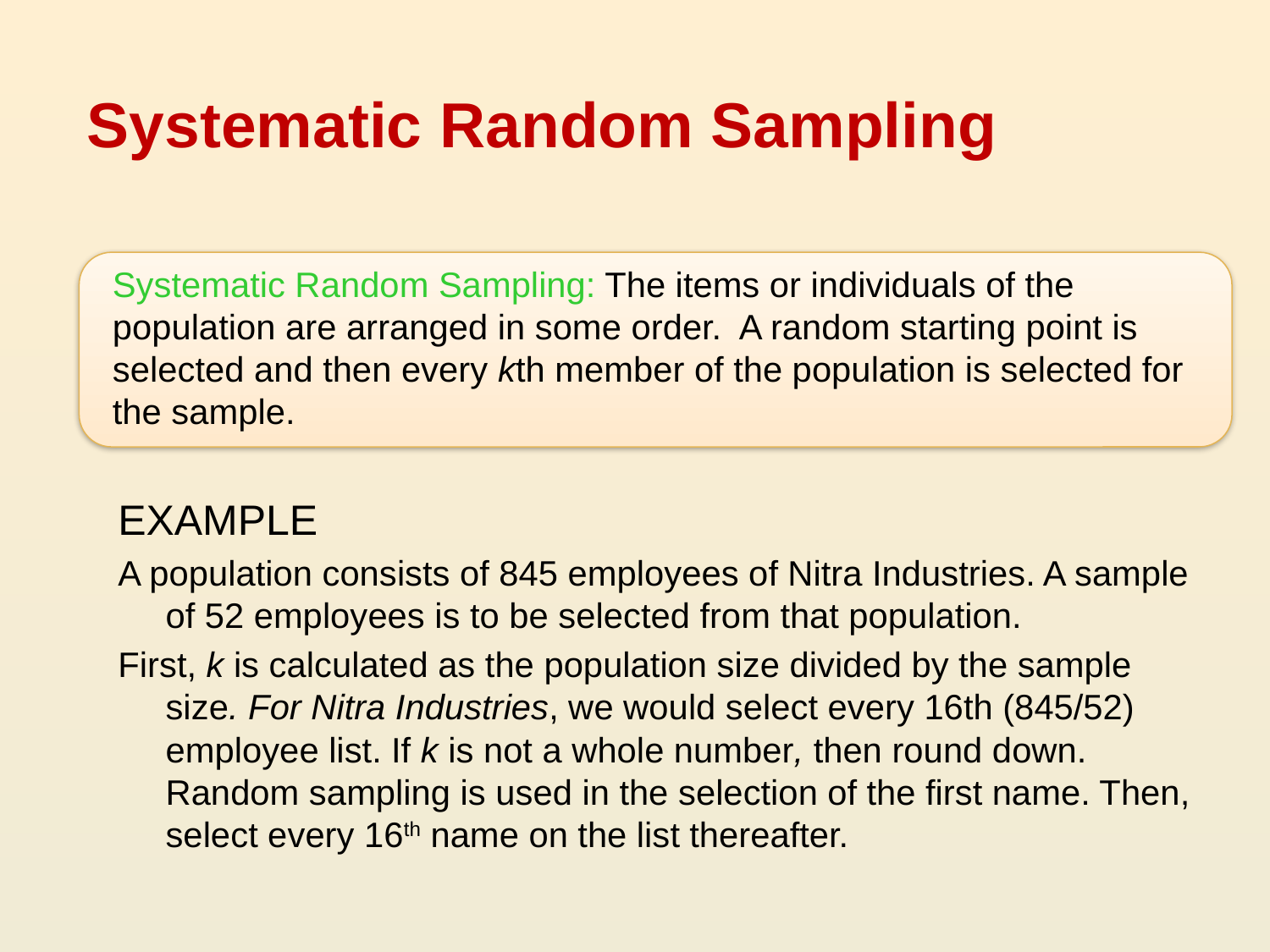

# Systematic Random Sampling

Systematic Random Sampling: The items or individuals of the population are arranged in some order.  A random starting point is selected and then every kth member of the population is selected for the sample.
EXAMPLE
A population consists of 845 employees of Nitra Industries. A sample of 52 employees is to be selected from that population.
First, k is calculated as the population size divided by the sample size. For Nitra Industries, we would select every 16th (845/52) employee list. If k is not a whole number, then round down. Random sampling is used in the selection of the first name. Then, select every 16th name on the list thereafter.